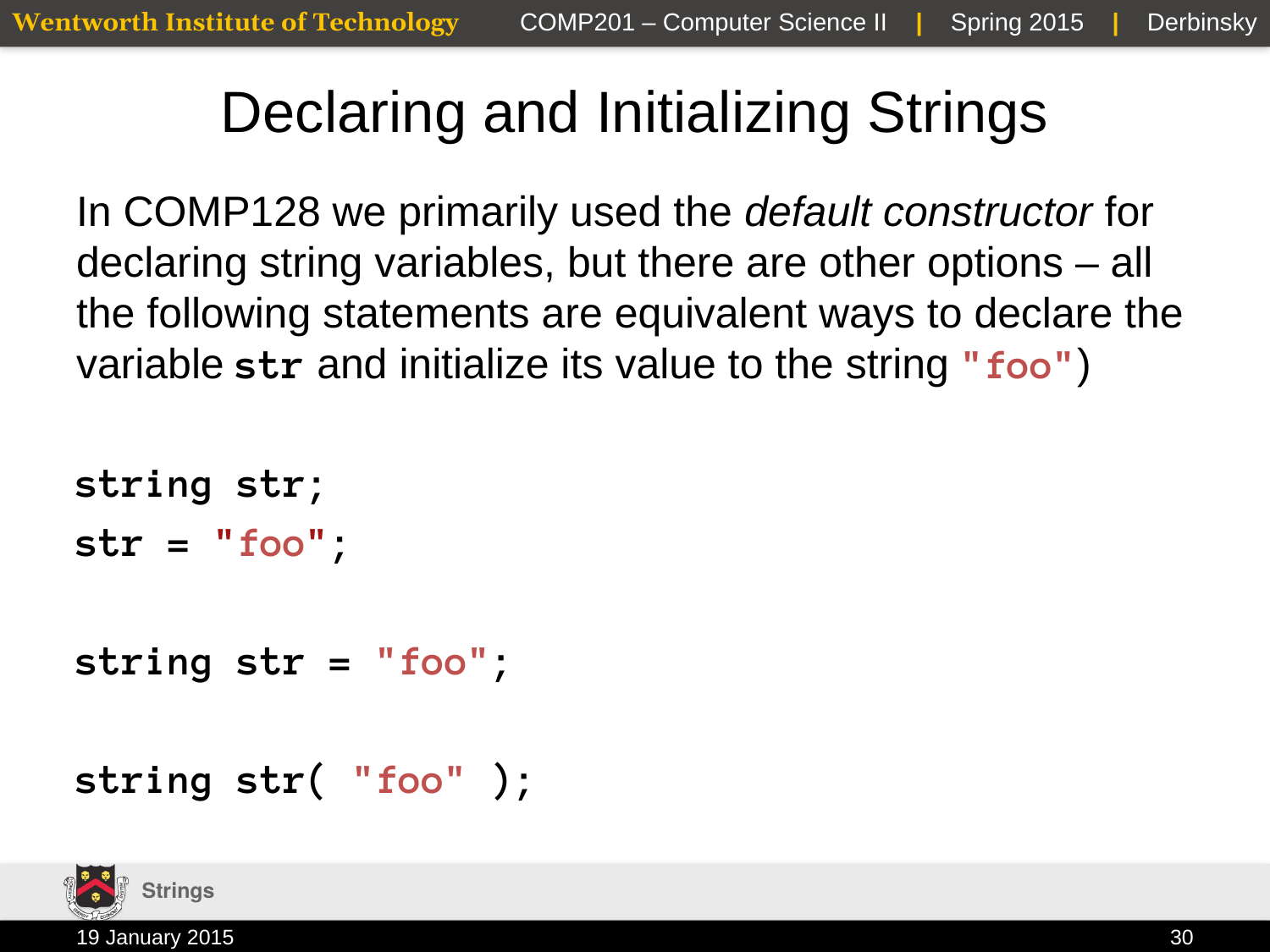

# Declaring and Initializing Strings
In COMP128 we primarily used the default constructor for declaring string variables, but there are other options – all the following statements are equivalent ways to declare the variable str and initialize its value to the string "foo")

string str;
str = "foo";

string str = "foo";

string str( "foo" );
Strings
19 January 2015
30